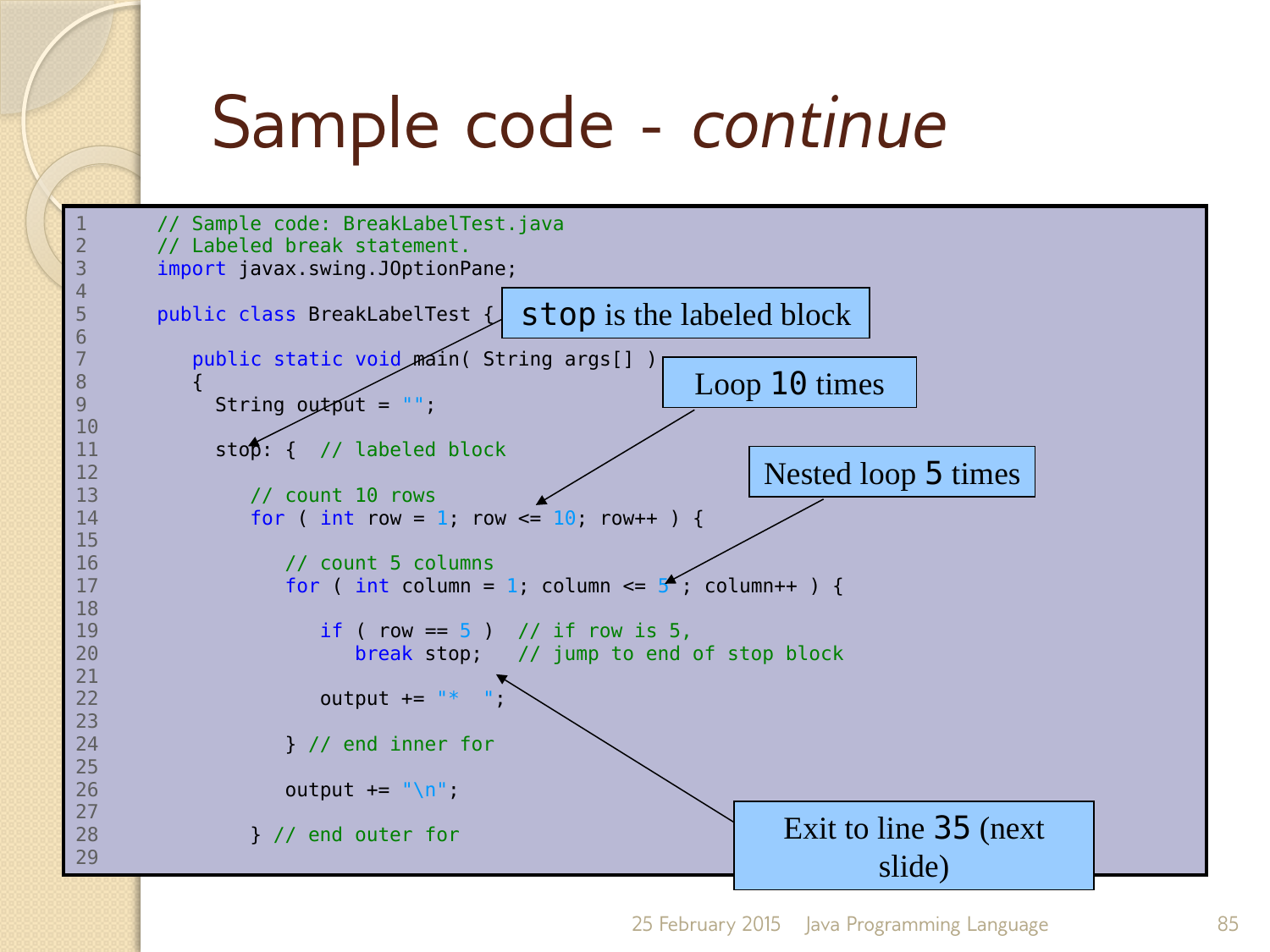

# Sample code - continue
| 1 // Sample code: BreakLabelTest.java 2 // Labeled break statement. 3 import javax.swing.JOptionPane; 4 5 public class BreakLabelTest { 6 7 public static void main( String args[] ) 8 { 9 String output = ""; 10 11 stop: { // labeled block 12 13 // count 10 rows 14 for ( int row = 1; row <= 10; row++ ) { 15 16 // count 5 columns 17 for ( int column = 1; column <= 5 ; column++ ) { 18 19 if ( row == 5 ) // if row is 5, 20 break stop; // jump to end of stop block 21 22 output += "\* "; 23 24 } // end inner for 25 26 output += "\n"; 27 28 } // end outer for 29 |
| --- |
stop is the labeled block

Loop 10 times

Nested loop 5 times

Exit to line 35 (next slide)
25 February 2015
Java Programming Language
85